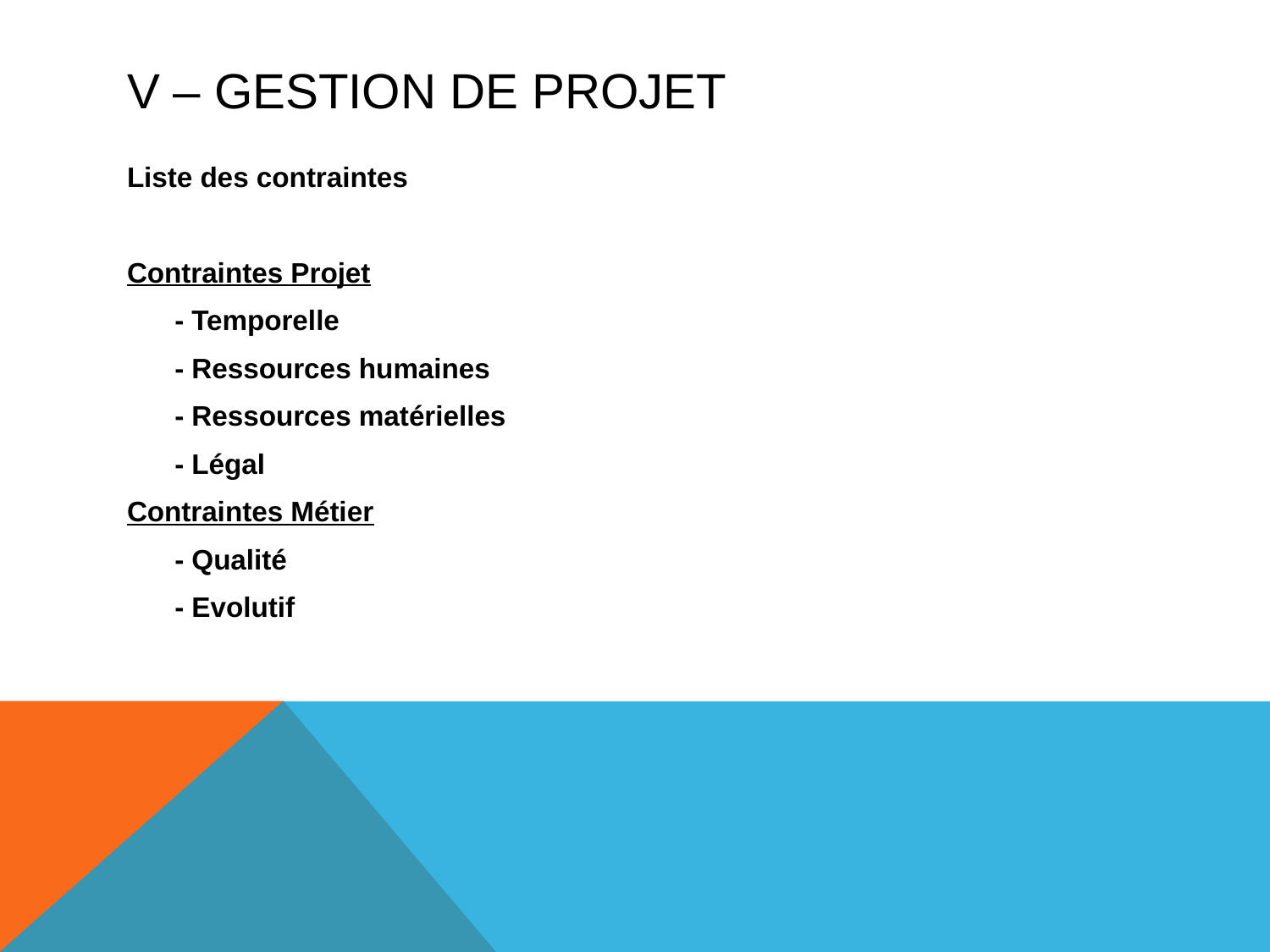

# V – gestion de projet
Liste des contraintes

Contraintes Projet
	- Temporelle
	- Ressources humaines
	- Ressources matérielles
	- Légal
Contraintes Métier
	- Qualité
	- Evolutif